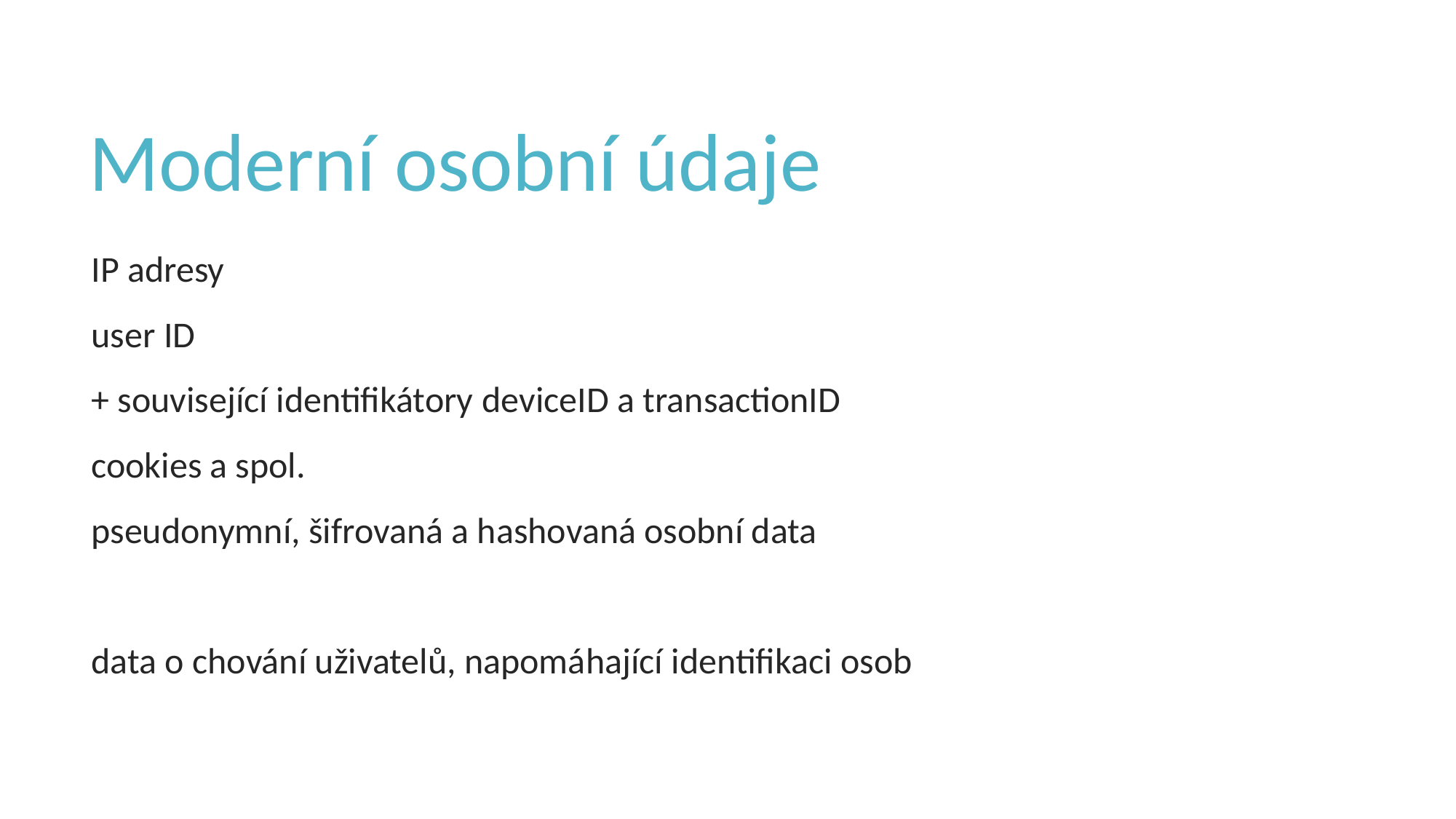

Moderní osobní údaje
IP adresy
user ID
+ související identifikátory deviceID a transactionID
cookies a spol.
pseudonymní, šifrovaná a hashovaná osobní data

data o chování uživatelů, napomáhající identifikaci osob